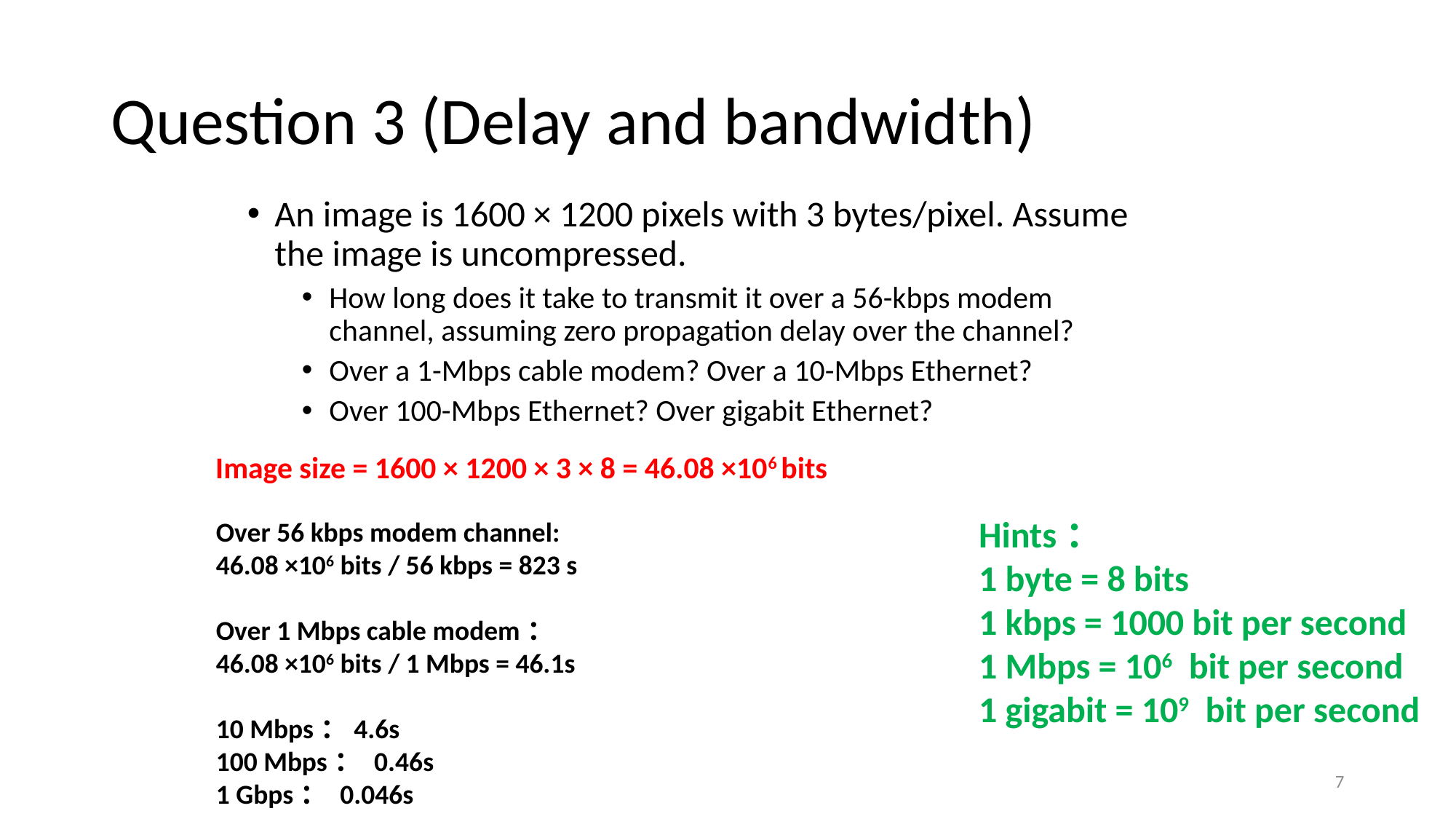

# Question 3 (Delay and bandwidth)
An image is 1600 × 1200 pixels with 3 bytes/pixel. Assume the image is uncompressed.
How long does it take to transmit it over a 56-kbps modem channel, assuming zero propagation delay over the channel?
Over a 1-Mbps cable modem? Over a 10-Mbps Ethernet?
Over 100-Mbps Ethernet? Over gigabit Ethernet?
Image size = 1600 × 1200 × 3 × 8 = 46.08 ×106 bits

Hints：
1 byte = 8 bits
1 kbps = 1000 bit per second
1 Mbps = 106  bit per second
1 gigabit = 109  bit per second

Over 56 kbps modem channel:
46.08 ×106 bits / 56 kbps = 823 s

Over 1 Mbps cable modem：
46.08 ×106 bits / 1 Mbps = 46.1s

10 Mbps：4.6s
100 Mbps： 0.46s
1 Gbps： 0.046s
7